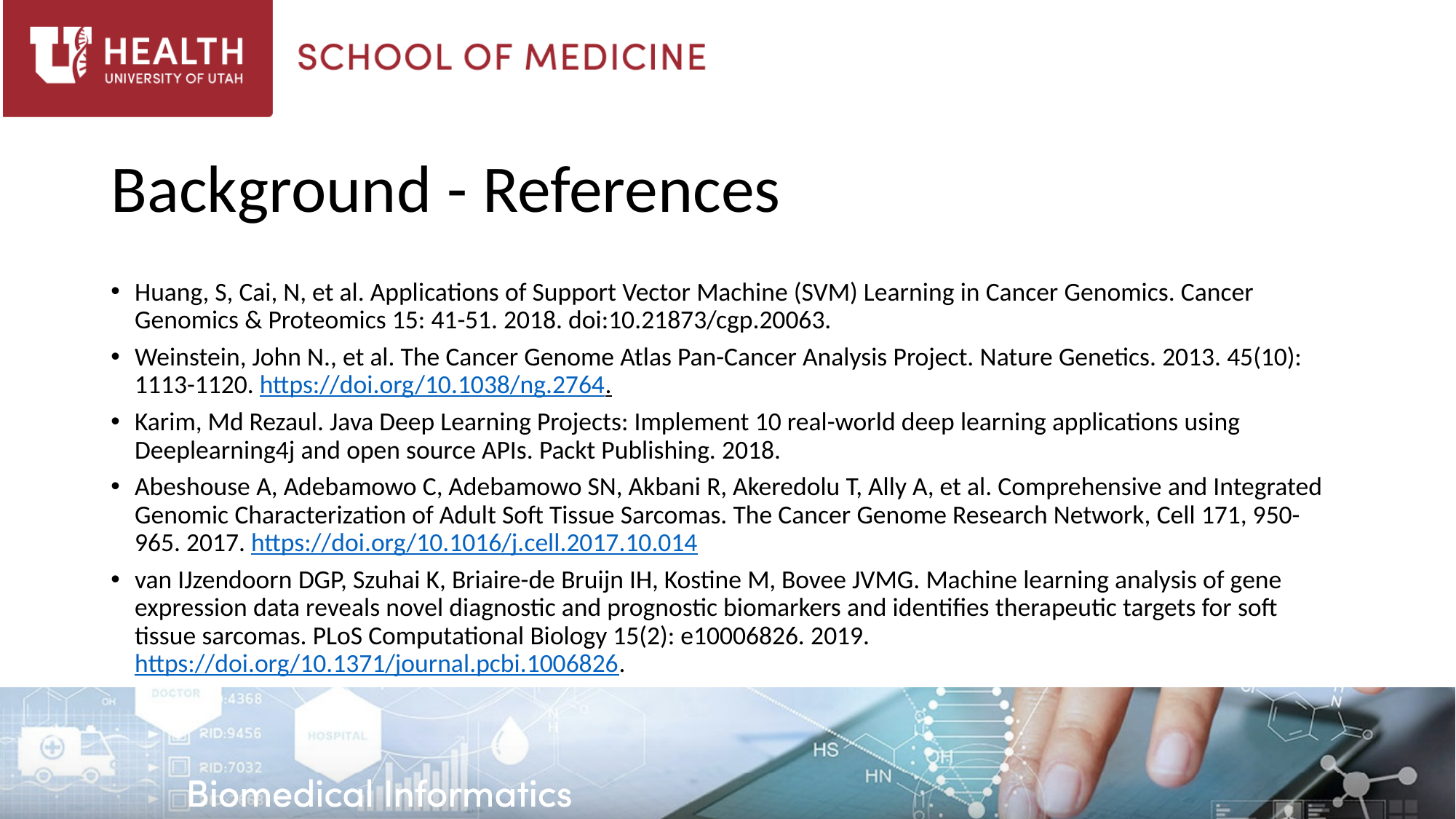

# Background - References
Huang, S, Cai, N, et al. Applications of Support Vector Machine (SVM) Learning in Cancer Genomics. Cancer Genomics & Proteomics 15: 41-51. 2018. doi:10.21873/cgp.20063.
Weinstein, John N., et al. The Cancer Genome Atlas Pan-Cancer Analysis Project. Nature Genetics. 2013. 45(10): 1113-1120. https://doi.org/10.1038/ng.2764.
Karim, Md Rezaul. Java Deep Learning Projects: Implement 10 real-world deep learning applications using Deeplearning4j and open source APIs. Packt Publishing. 2018.
Abeshouse A, Adebamowo C, Adebamowo SN, Akbani R, Akeredolu T, Ally A, et al. Comprehensive and Integrated Genomic Characterization of Adult Soft Tissue Sarcomas. The Cancer Genome Research Network, Cell 171, 950-965. 2017. https://doi.org/10.1016/j.cell.2017.10.014
van IJzendoorn DGP, Szuhai K, Briaire-de Bruijn IH, Kostine M, Bovee JVMG. Machine learning analysis of gene expression data reveals novel diagnostic and prognostic biomarkers and identifies therapeutic targets for soft tissue sarcomas. PLoS Computational Biology 15(2): e10006826. 2019. https://doi.org/10.1371/journal.pcbi.1006826.